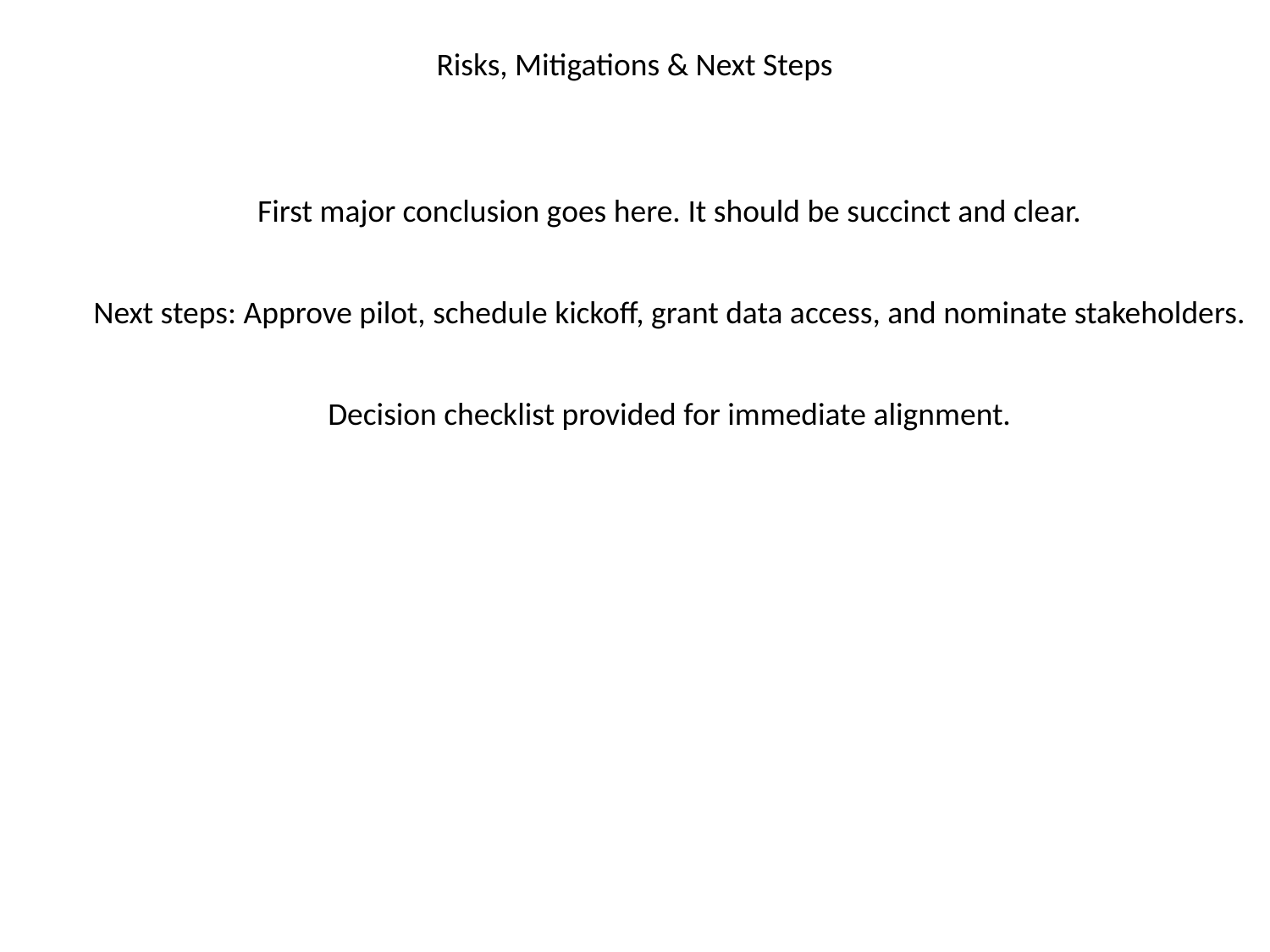

Risks, Mitigations & Next Steps
First major conclusion goes here. It should be succinct and clear.
Next steps: Approve pilot, schedule kickoff, grant data access, and nominate stakeholders.
#
Decision checklist provided for immediate alignment.